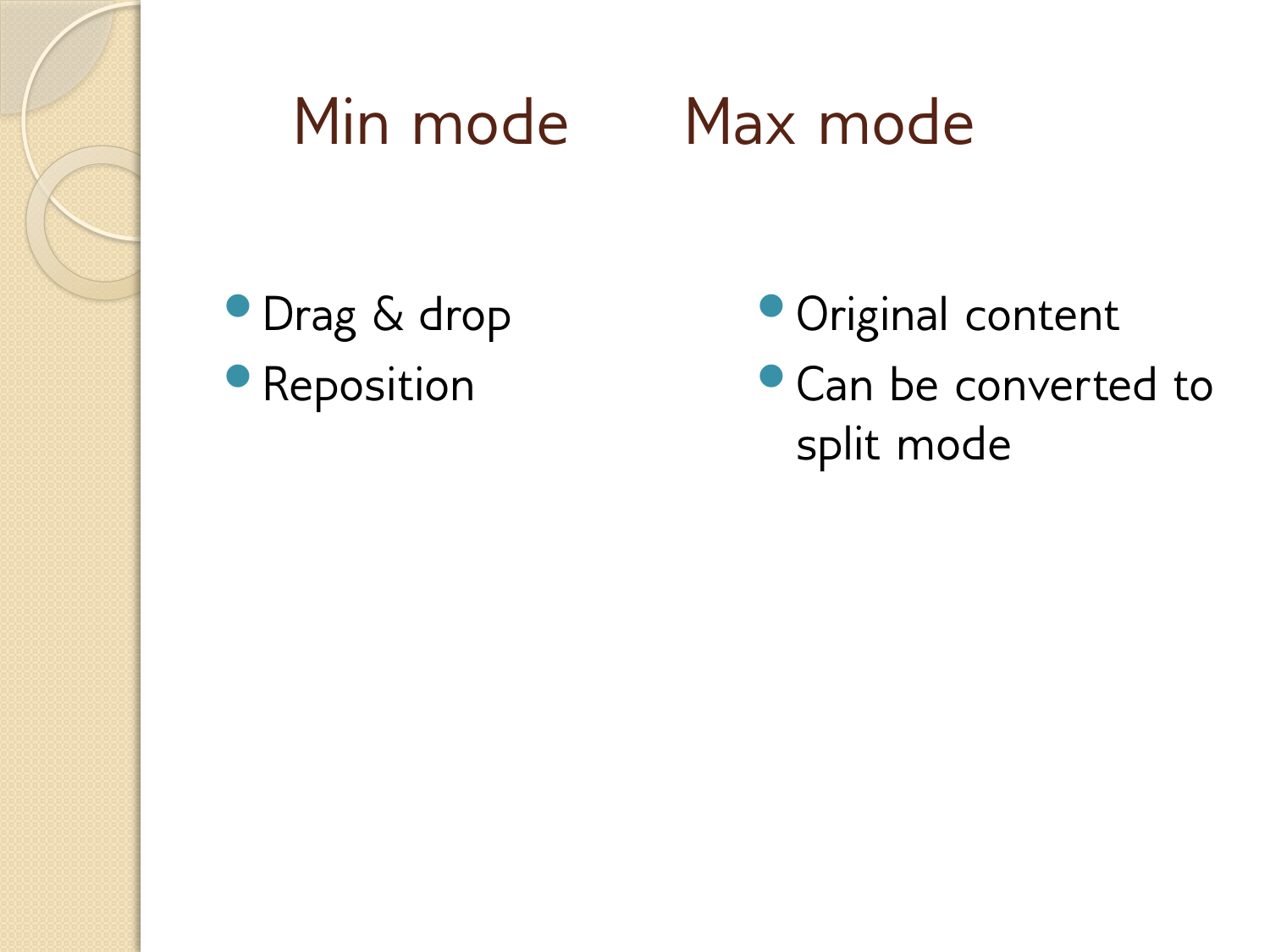

# Min mode			 Max mode
Drag & drop
Reposition

Original content
Can be converted to split mode